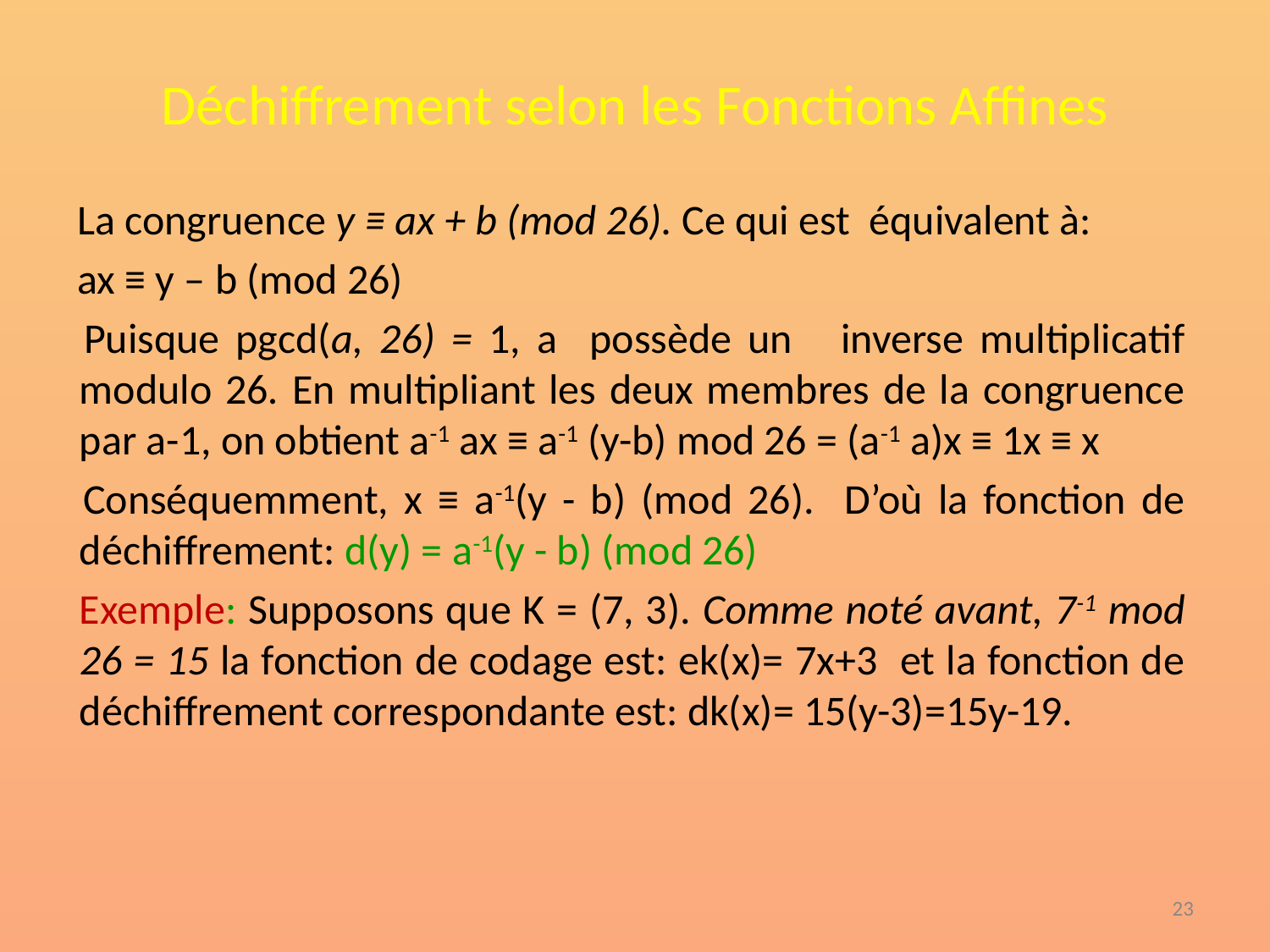

# Déchiffrement selon les Fonctions Affines
 La congruence y ≡ ax + b (mod 26). Ce qui est  équivalent à:
 ax ≡ y – b (mod 26)
 Puisque pgcd(a, 26) = 1, a  possède un   inverse multiplicatif modulo 26. En multipliant les deux membres de la congruence par a-1, on obtient a-1 ax ≡ a-1 (y-b) mod 26 = (a-1 a)x ≡ 1x ≡ x
 Conséquemment, x ≡ a-1(y - b) (mod 26).  D’où la fonction de déchiffrement: d(y) = a-1(y - b) (mod 26)
 Exemple: Supposons que K = (7, 3). Comme noté avant, 7-1 mod 26 = 15 la fonction de codage est: ek(x)= 7x+3  et la fonction de déchiffrement correspondante est: dk(x)= 15(y-3)=15y-19.
23